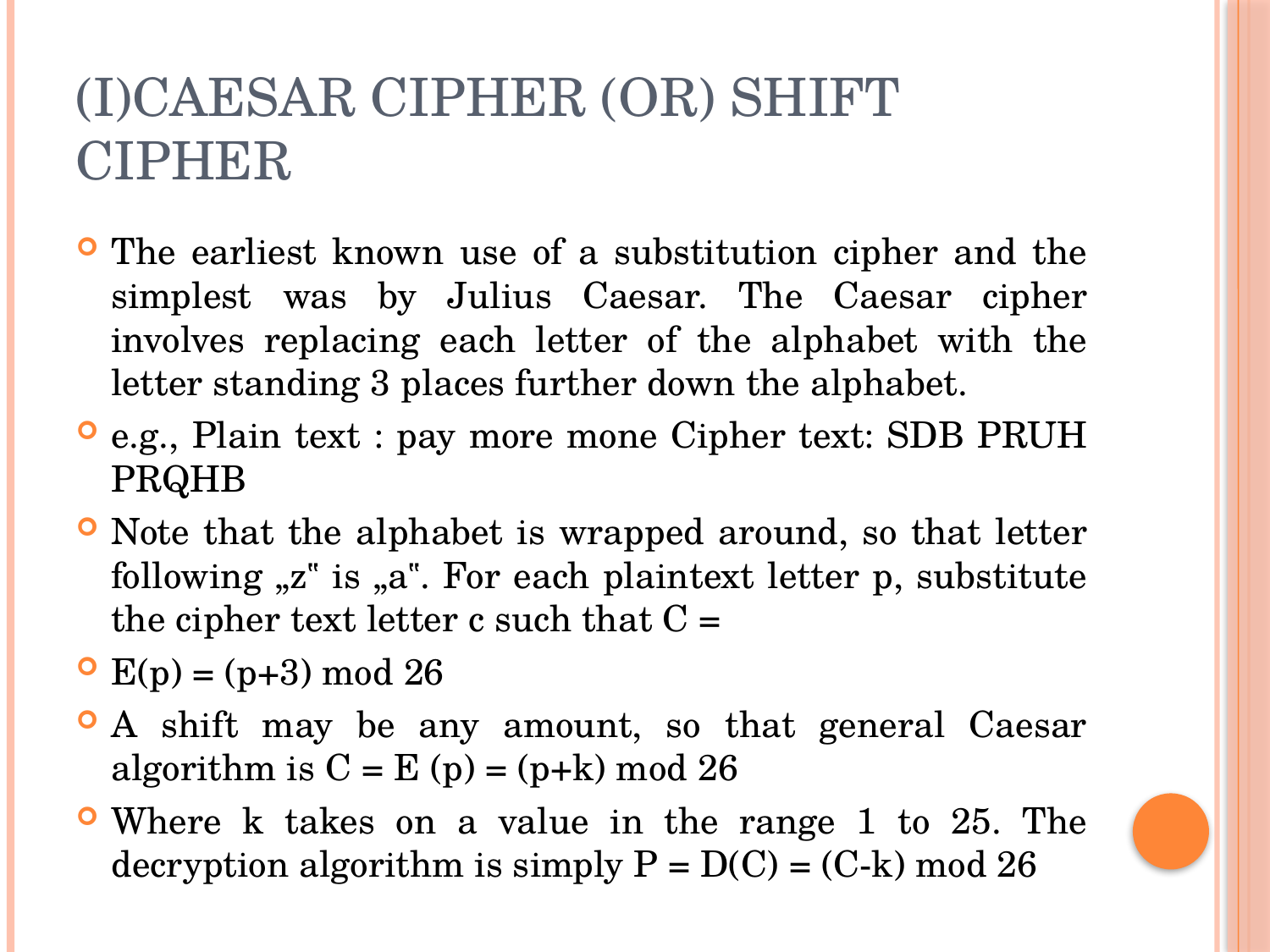

# (i)Caesar cipher (or) shift cipher
The earliest known use of a substitution cipher and the simplest was by Julius Caesar. The Caesar cipher involves replacing each letter of the alphabet with the letter standing 3 places further down the alphabet.
e.g., Plain text : pay more mone Cipher text: SDB PRUH PRQHB
Note that the alphabet is wrapped around, so that letter following „z‟ is „a‟. For each plaintext letter p, substitute the cipher text letter c such that C =
E(p) = (p+3) mod 26
A shift may be any amount, so that general Caesar algorithm is C = E (p) = (p+k) mod 26
Where k takes on a value in the range 1 to 25. The decryption algorithm is simply P = D(C) = (C-k) mod 26